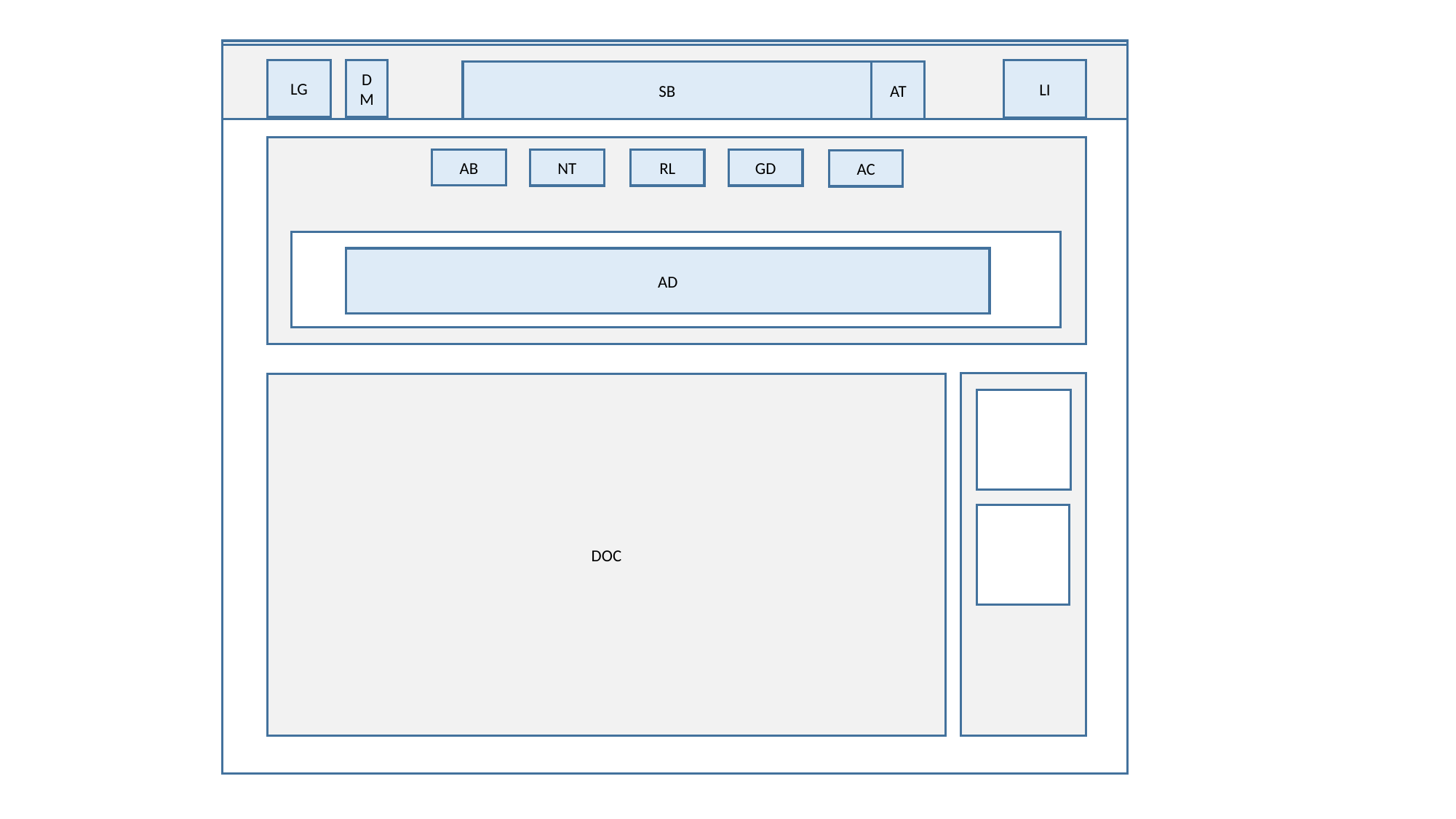

LG
DM
LI
SB
AT

RL
GD
AB
NT
AC

AD

DOC